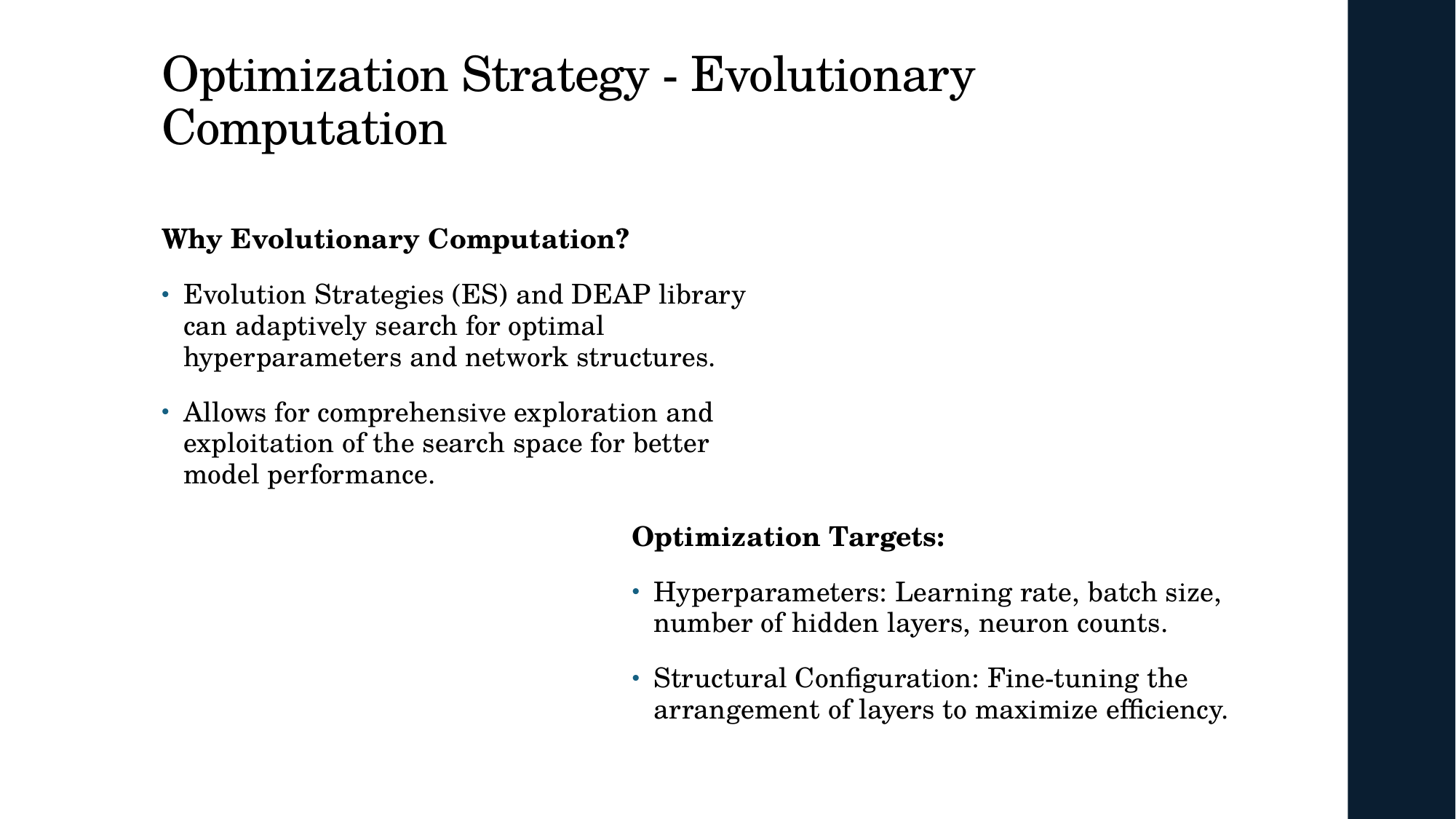

# Optimization Strategy - Evolutionary Computation
Why Evolutionary Computation?
Evolution Strategies (ES) and DEAP library can adaptively search for optimal hyperparameters and network structures.
Allows for comprehensive exploration and exploitation of the search space for better model performance.

Optimization Targets:
Hyperparameters: Learning rate, batch size, number of hidden layers, neuron counts.
Structural Configuration: Fine-tuning the arrangement of layers to maximize efficiency.